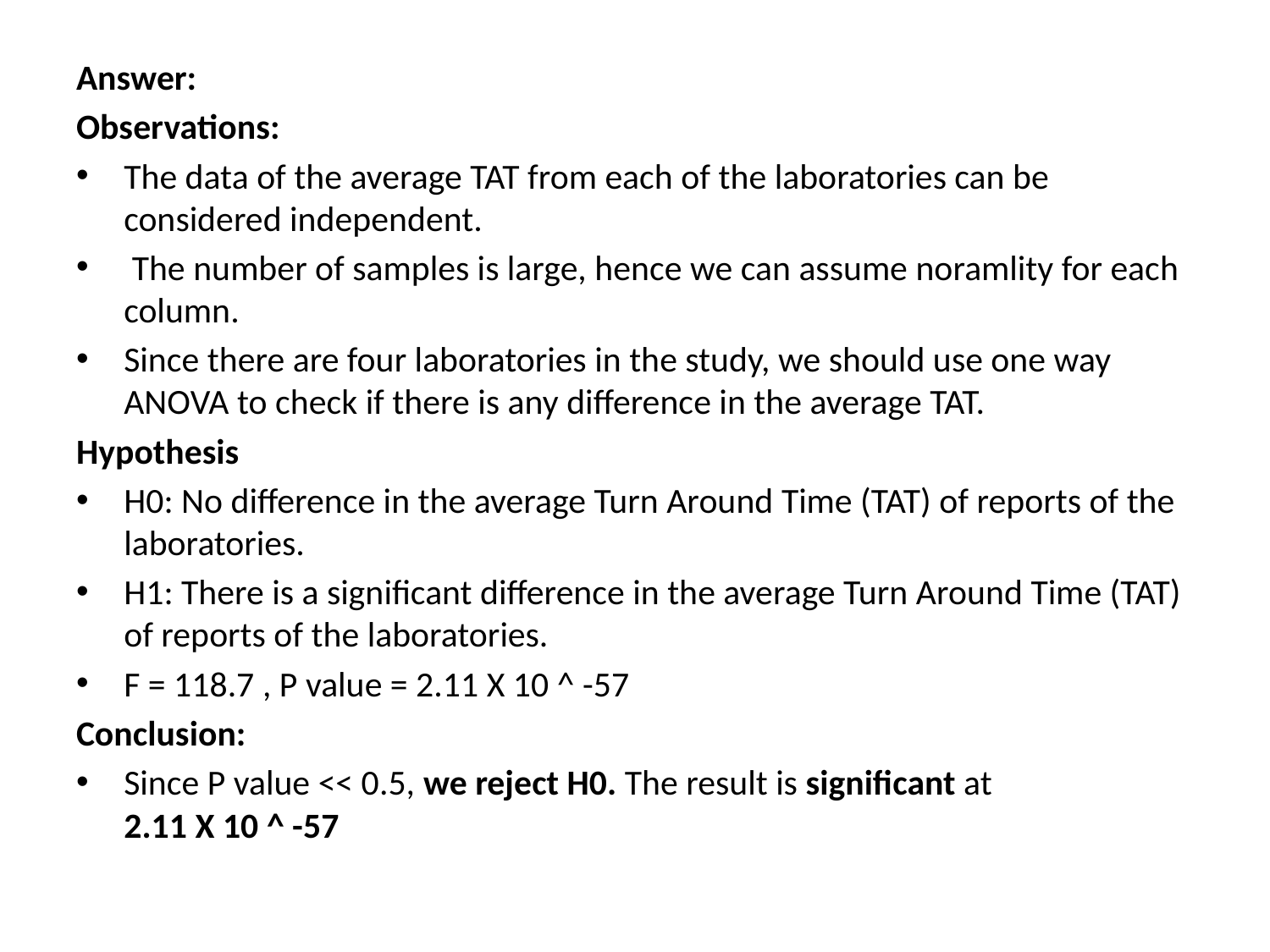

Answer:
Observations:
The data of the average TAT from each of the laboratories can be considered independent.
 The number of samples is large, hence we can assume noramlity for each column.
Since there are four laboratories in the study, we should use one way ANOVA to check if there is any difference in the average TAT.
Hypothesis
H0: No difference in the average Turn Around Time (TAT) of reports of the laboratories.
H1: There is a significant difference in the average Turn Around Time (TAT) of reports of the laboratories.
F = 118.7 , P value = 2.11 X 10 ^ -57
Conclusion:
Since P value << 0.5, we reject H0. The result is significant at                    2.11 X 10 ^ -57